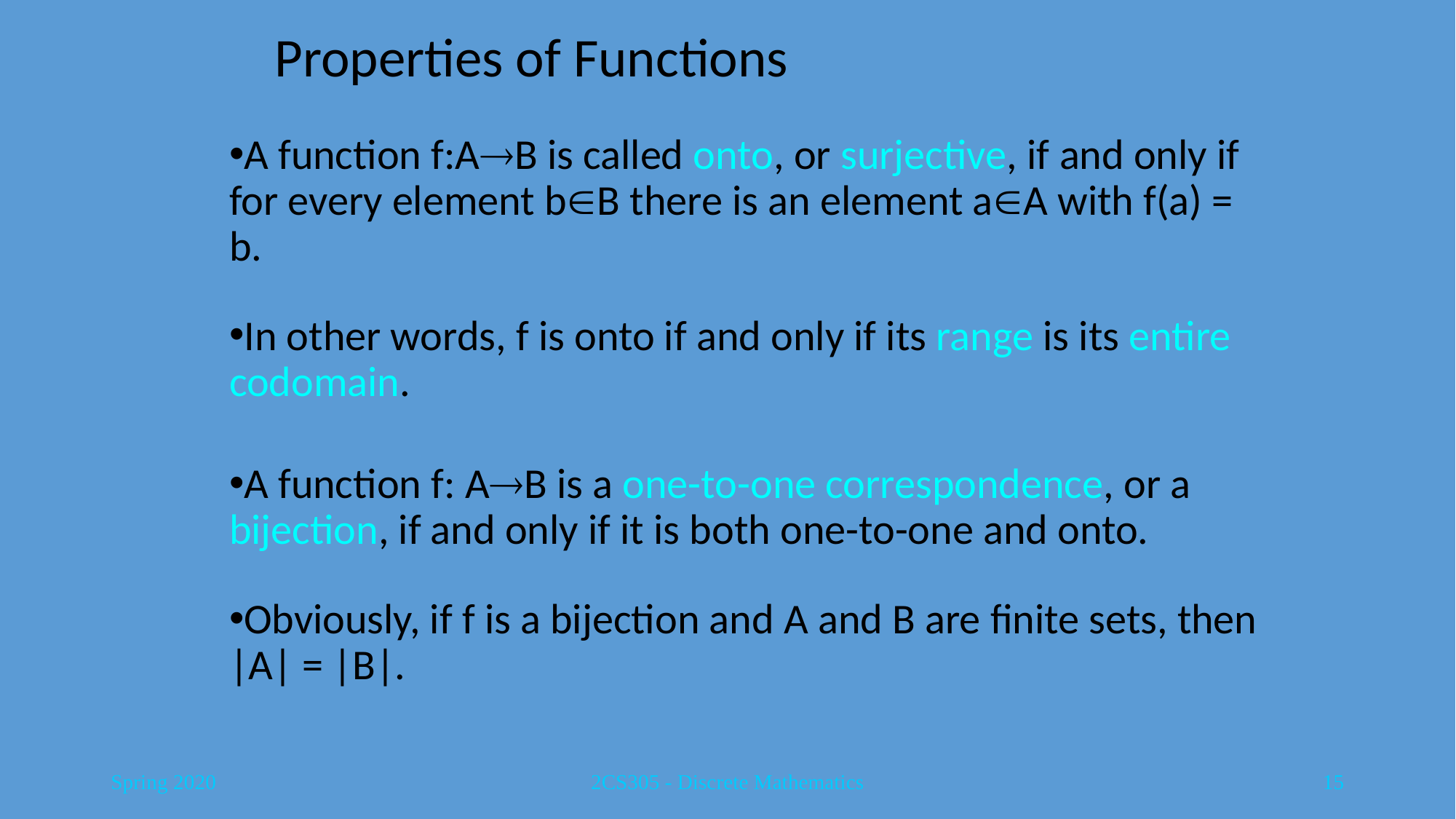

# Properties of Functions
A function f:A→B is called onto, or surjective, if and only if for every element b∈B there is an element a∈A with f(a) = b.

In other words, f is onto if and only if its range is its entire codomain.

A function f: A→B is a one-to-one correspondence, or a bijection, if and only if it is both one-to-one and onto.

Obviously, if f is a bijection and A and B are finite sets, then |A| = |B|.
Spring 2020
2CS305 - Discrete Mathematics
15